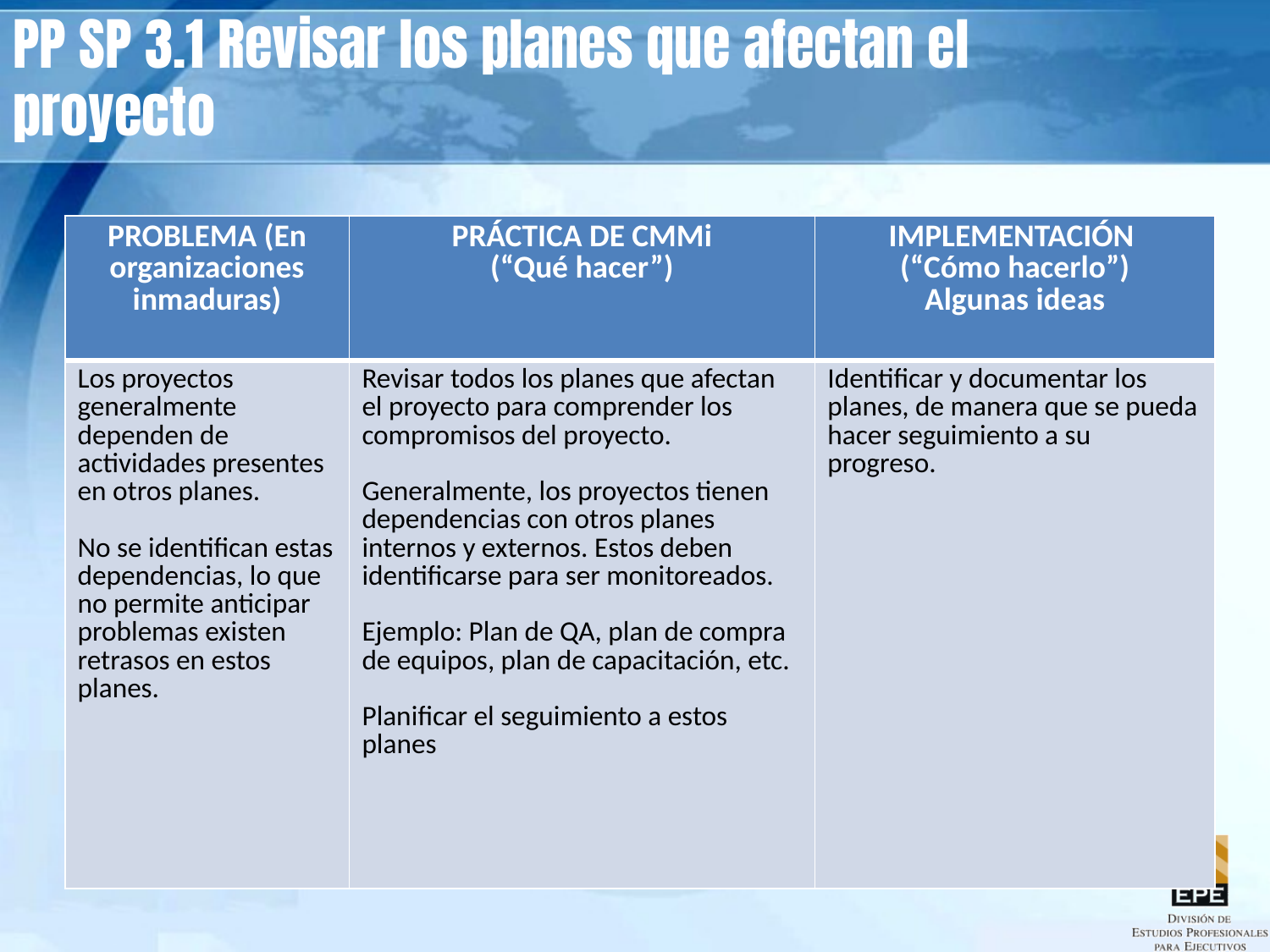

# PP SP 3.1 Revisar los planes que afectan el proyecto
| PROBLEMA (En organizaciones inmaduras) | PRÁCTICA DE CMMi (“Qué hacer”) | IMPLEMENTACIÓN (“Cómo hacerlo”) Algunas ideas |
| --- | --- | --- |
| Los proyectos generalmente dependen de actividades presentes en otros planes. No se identifican estas dependencias, lo que no permite anticipar problemas existen retrasos en estos planes. | Revisar todos los planes que afectan el proyecto para comprender los compromisos del proyecto. Generalmente, los proyectos tienen dependencias con otros planes internos y externos. Estos deben identificarse para ser monitoreados. Ejemplo: Plan de QA, plan de compra de equipos, plan de capacitación, etc. Planificar el seguimiento a estos planes | Identificar y documentar los planes, de manera que se pueda hacer seguimiento a su progreso. |